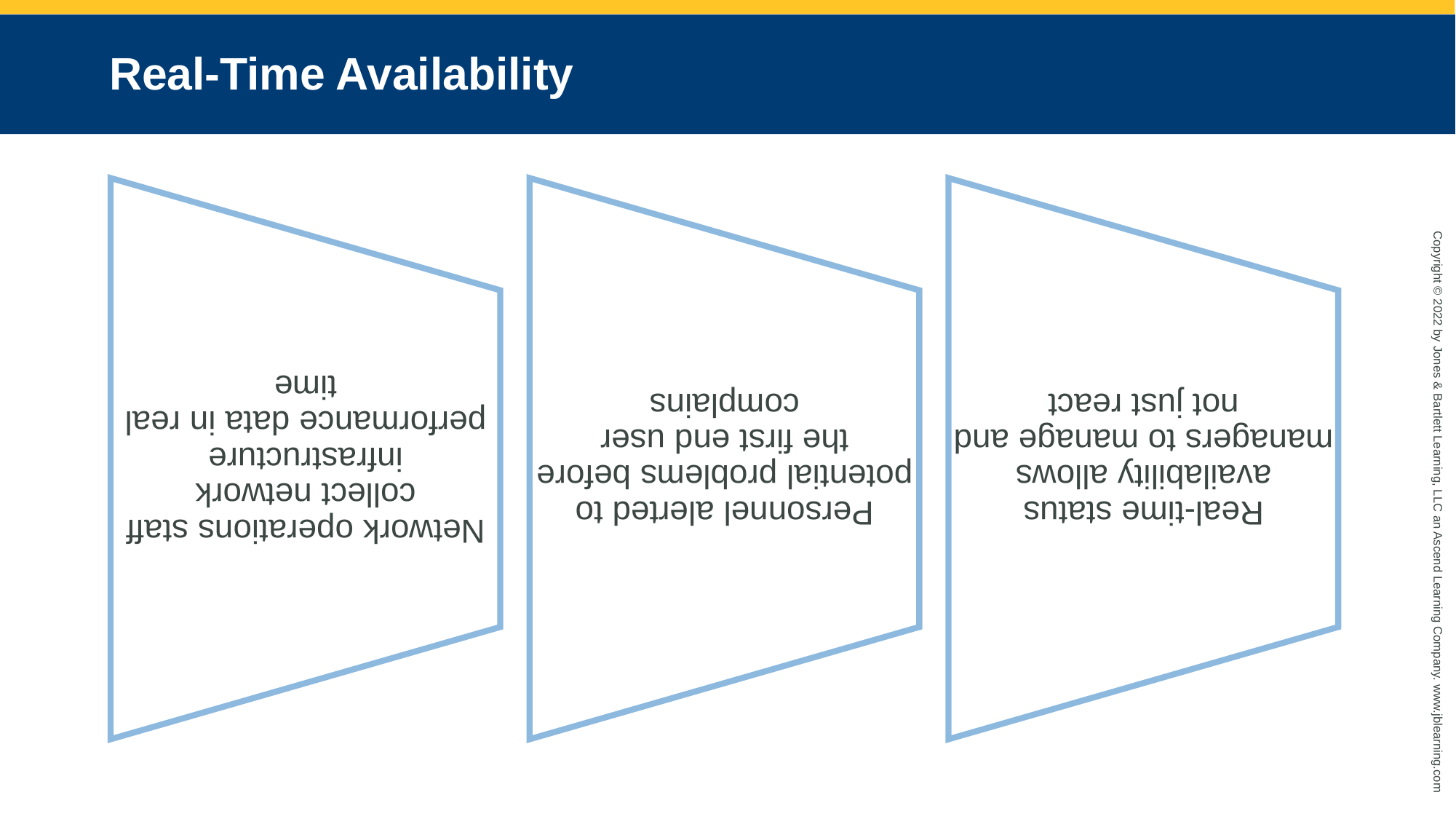

# Real-Time Availability
Network operations staff collect network infrastructure performance data in real time
Personnel alerted to potential problems before the first end user complains
Real-time status availability allows managers to manage and not just react